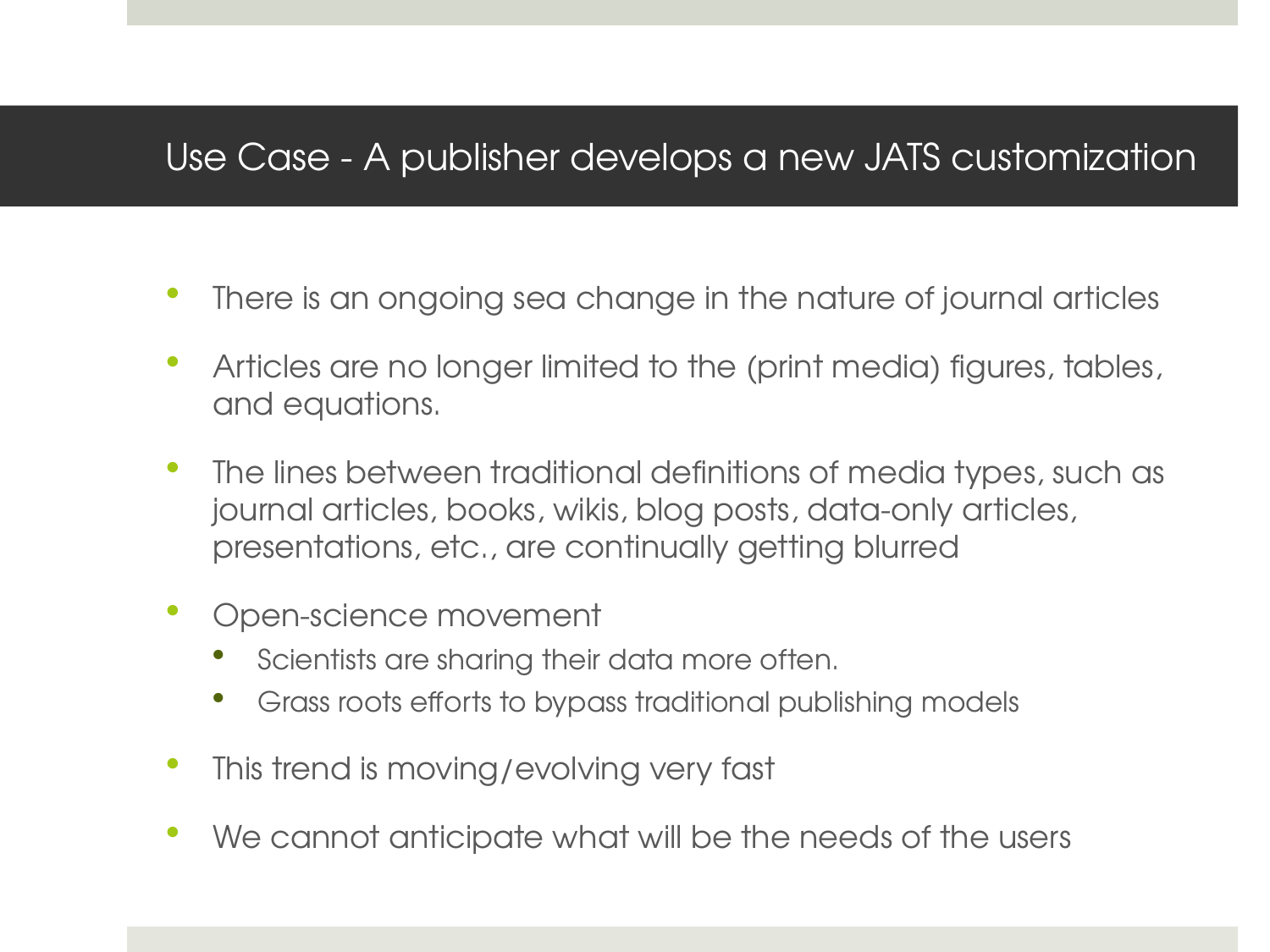

# Use Case - A publisher develops a new JATS customization
There is an ongoing sea change in the nature of journal articles
Articles are no longer limited to the (print media) figures, tables, and equations.
The lines between traditional definitions of media types, such as journal articles, books, wikis, blog posts, data-only articles, presentations, etc., are continually getting blurred
Open-science movement
Scientists are sharing their data more often.
Grass roots efforts to bypass traditional publishing models
This trend is moving/evolving very fast
We cannot anticipate what will be the needs of the users